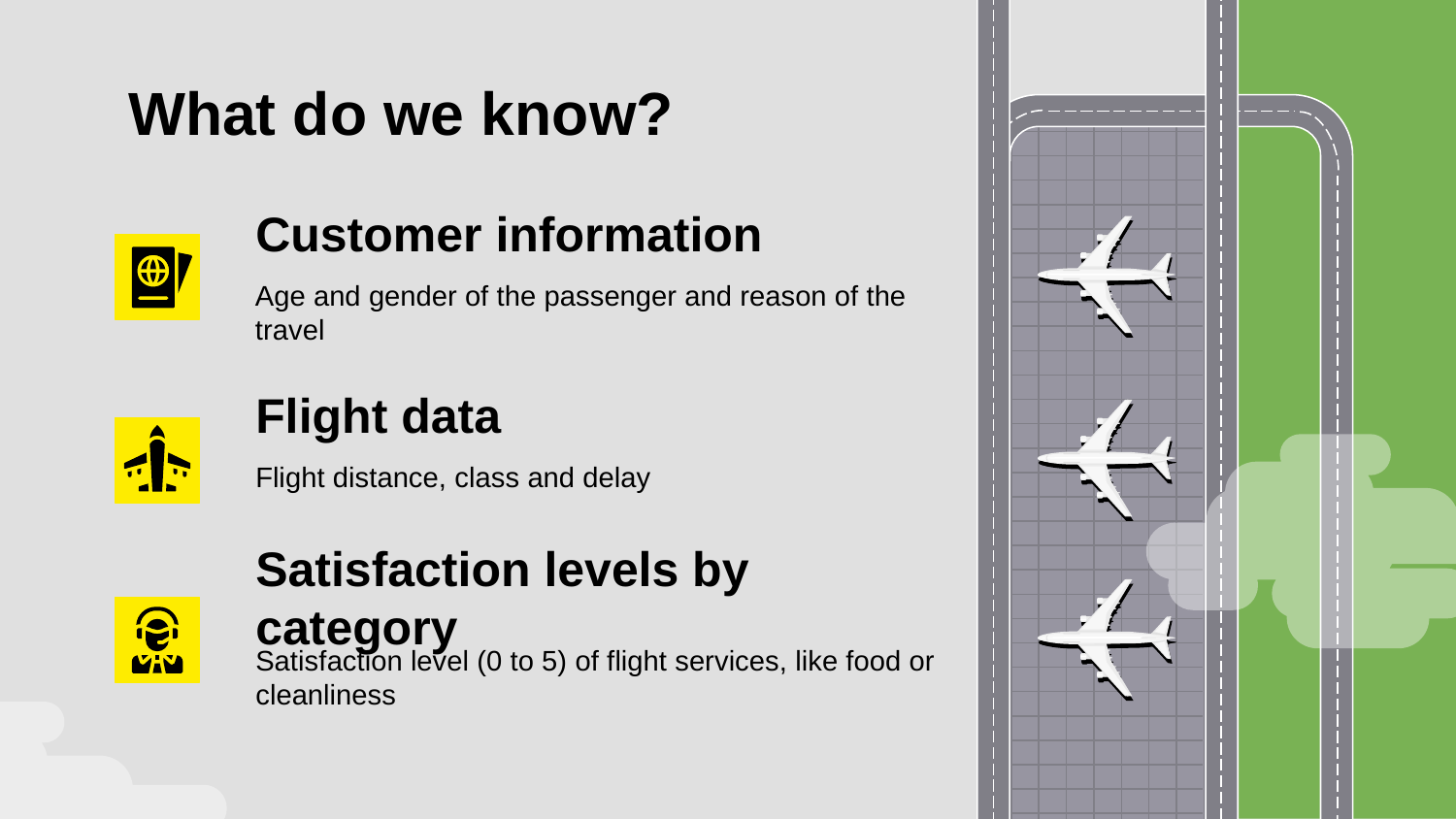

What do we know?
# Customer information

Age and gender of the passenger and reason of the travel
Flight data

Flight distance, class and delay
Satisfaction levels by category

Satisfaction level (0 to 5) of flight services, like food or cleanliness